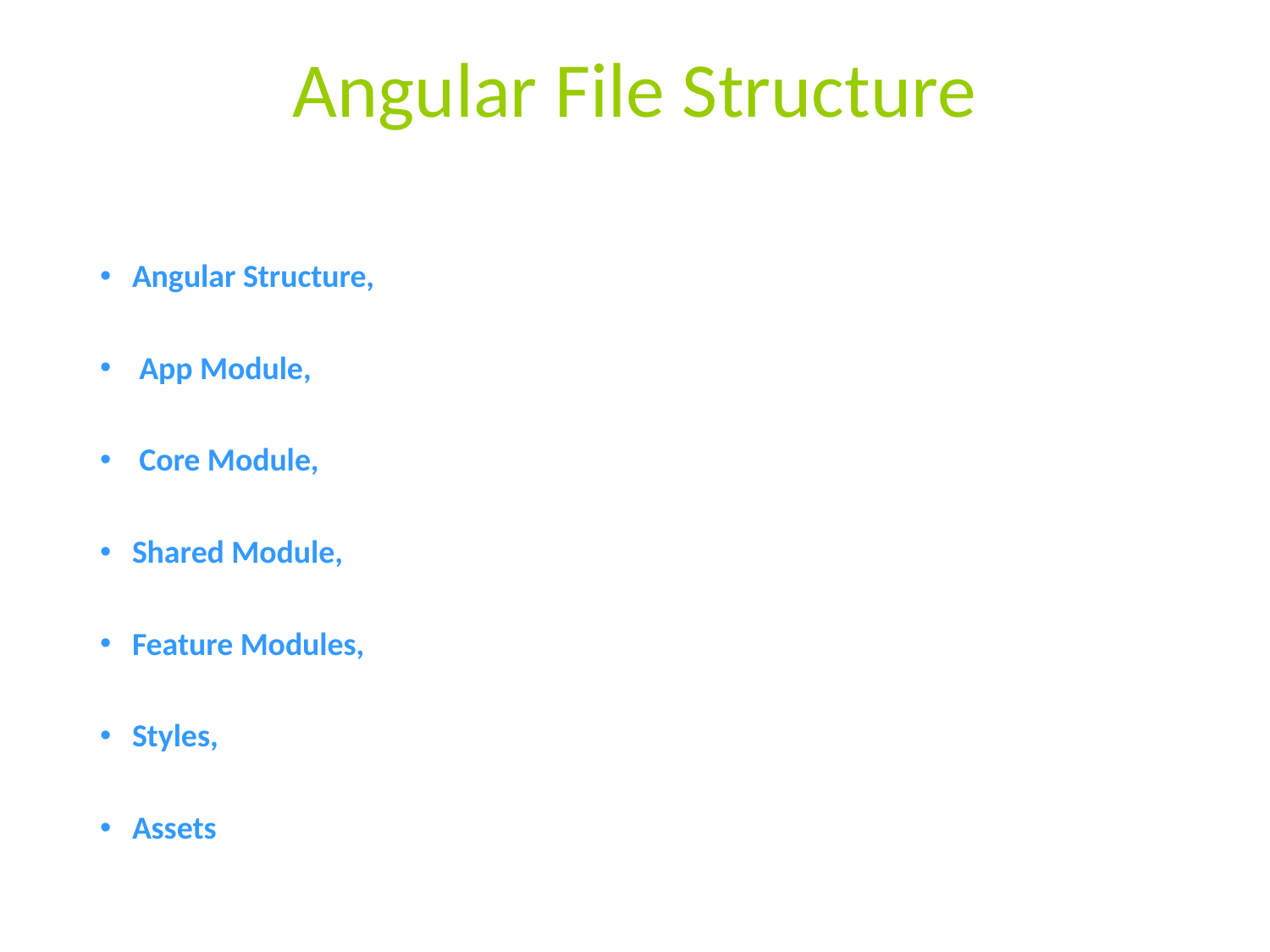

# Angular File Structure
Angular Structure,

 App Module,

 Core Module,

Shared Module,

Feature Modules,

Styles,

Assets